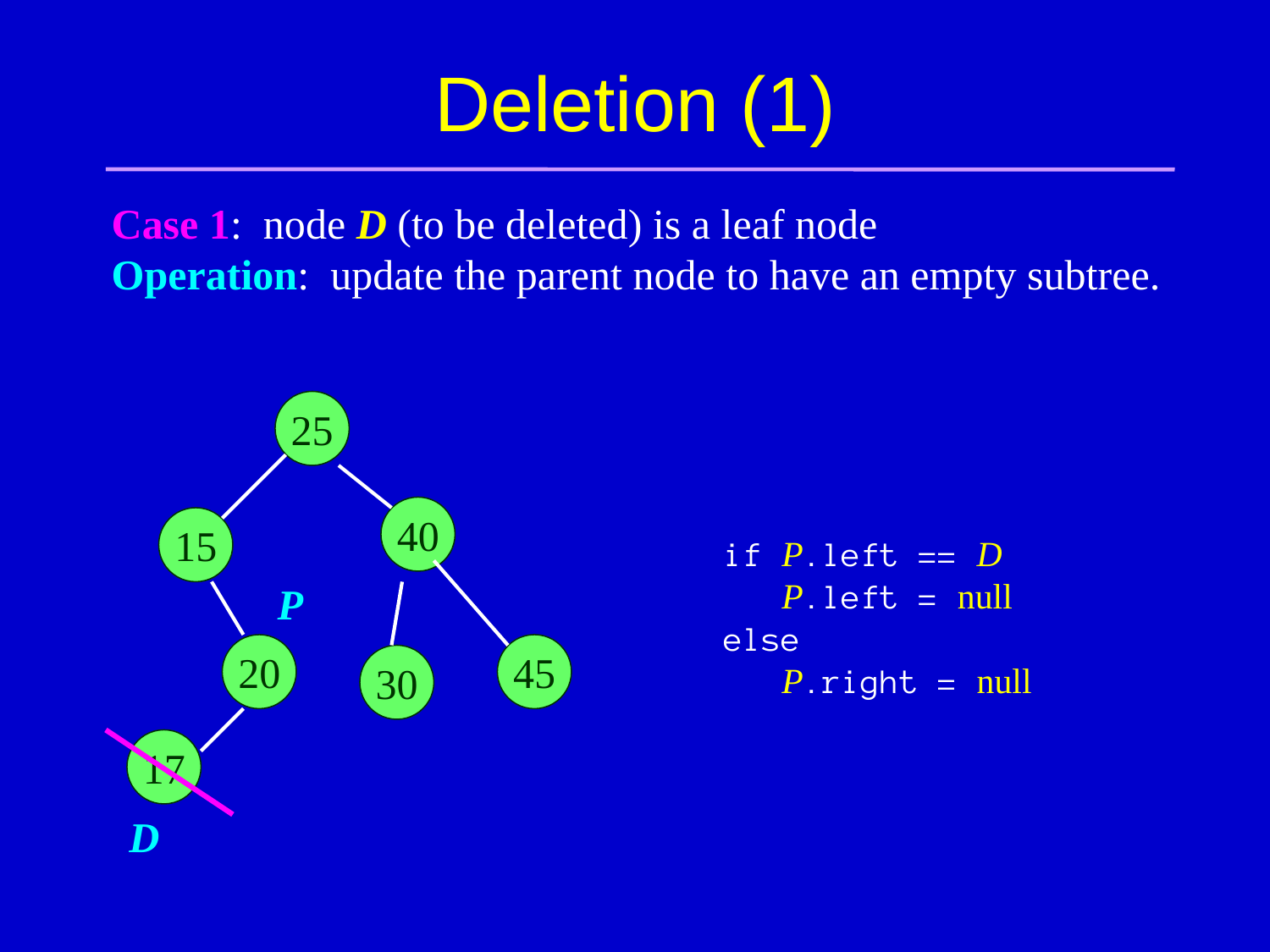

# Deletion (1)

Case 1:  node D (to be deleted) is a leaf node
Operation:  update the parent node to have an empty subtree.
25

40
15

20
45
30

17
if P.left == D
   P.left = null
else
   P.right = null
P

D